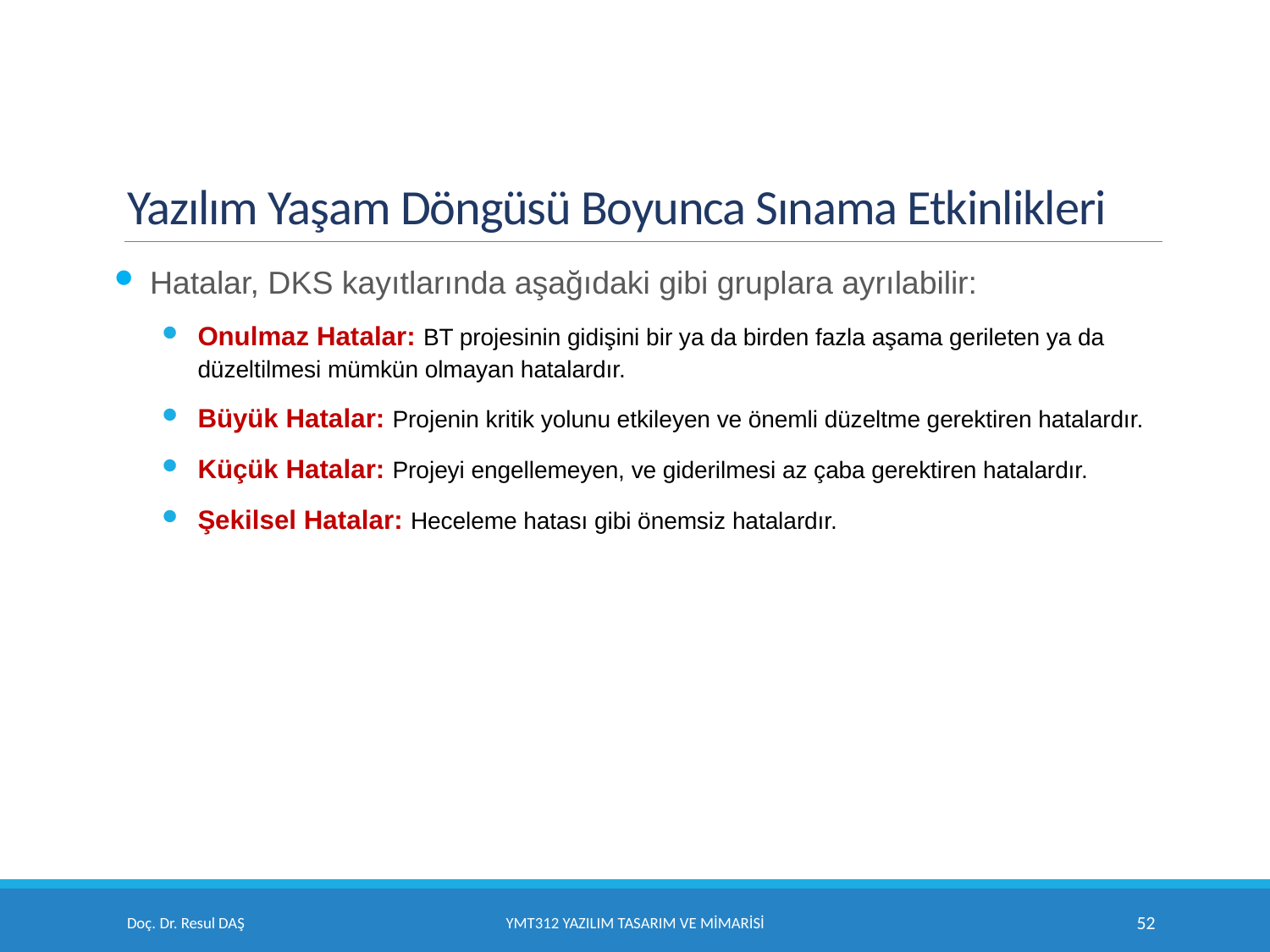

# Yazılım Yaşam Döngüsü Boyunca Sınama Etkinlikleri
Hatalar, DKS kayıtlarında aşağıdaki gibi gruplara ayrılabilir:
Onulmaz Hatalar: BT projesinin gidişini bir ya da birden fazla aşama gerileten ya da düzeltilmesi mümkün olmayan hatalardır.
Büyük Hatalar: Projenin kritik yolunu etkileyen ve önemli düzeltme gerektiren hatalardır.
Küçük Hatalar: Projeyi engellemeyen, ve giderilmesi az çaba gerektiren hatalardır.
Şekilsel Hatalar: Heceleme hatası gibi önemsiz hatalardır.

Doç. Dr. Resul DAŞ
YMT312 Yazılım Tasarım ve Mimarisi
52